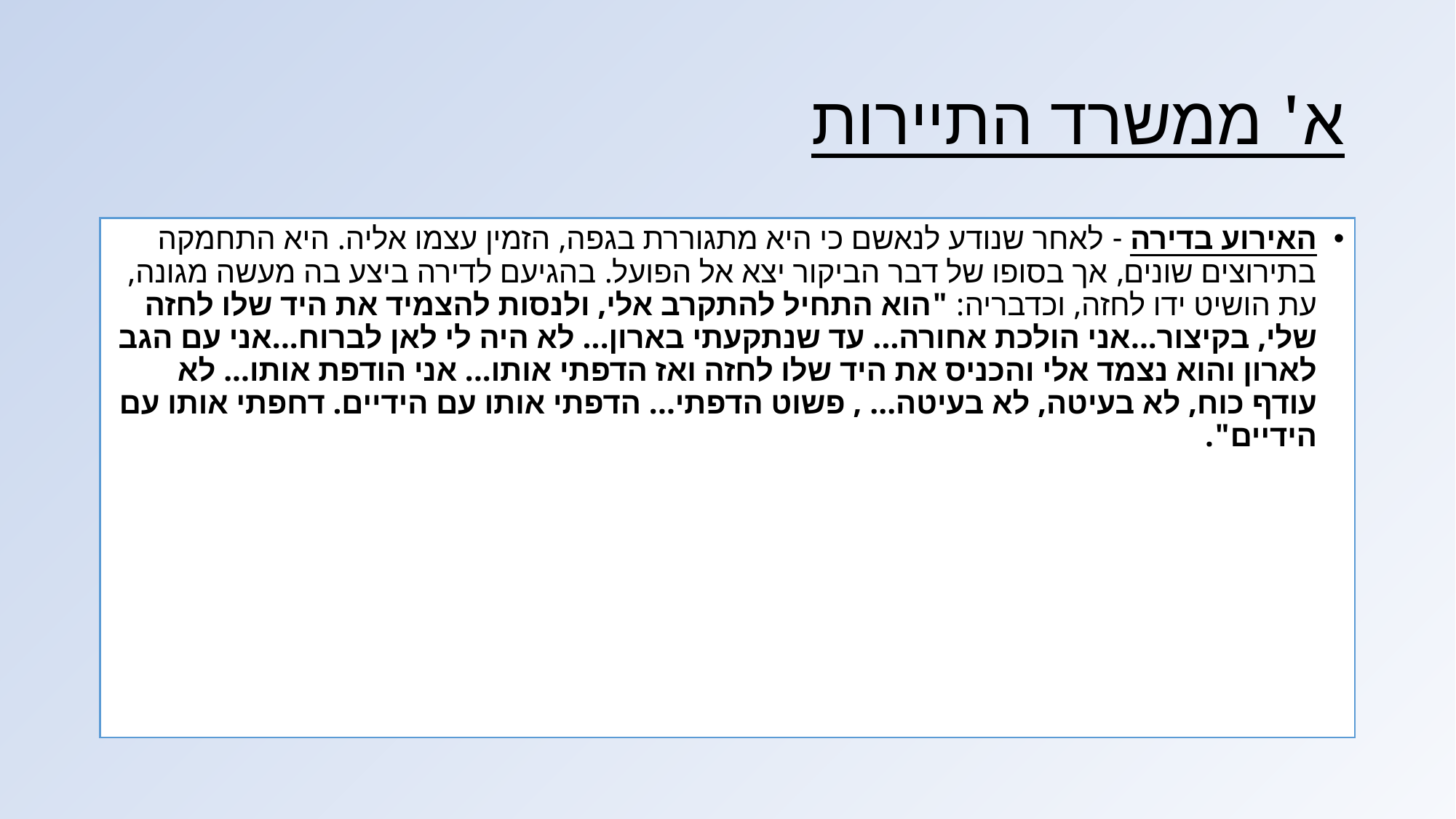

# א' ממשרד התיירות
האירוע בדירה - לאחר שנודע לנאשם כי היא מתגוררת בגפה, הזמין עצמו אליה. היא התחמקה בתירוצים שונים, אך בסופו של דבר הביקור יצא אל הפועל. בהגיעם לדירה ביצע בה מעשה מגונה, עת הושיט ידו לחזה, וכדבריה: "הוא התחיל להתקרב אלי, ולנסות להצמיד את היד שלו לחזה שלי, בקיצור...אני הולכת אחורה... עד שנתקעתי בארון... לא היה לי לאן לברוח...אני עם הגב לארון והוא נצמד אלי והכניס את היד שלו לחזה ואז הדפתי אותו... אני הודפת אותו... לא עודף כוח, לא בעיטה, לא בעיטה... , פשוט הדפתי... הדפתי אותו עם הידיים. דחפתי אותו עם הידיים".